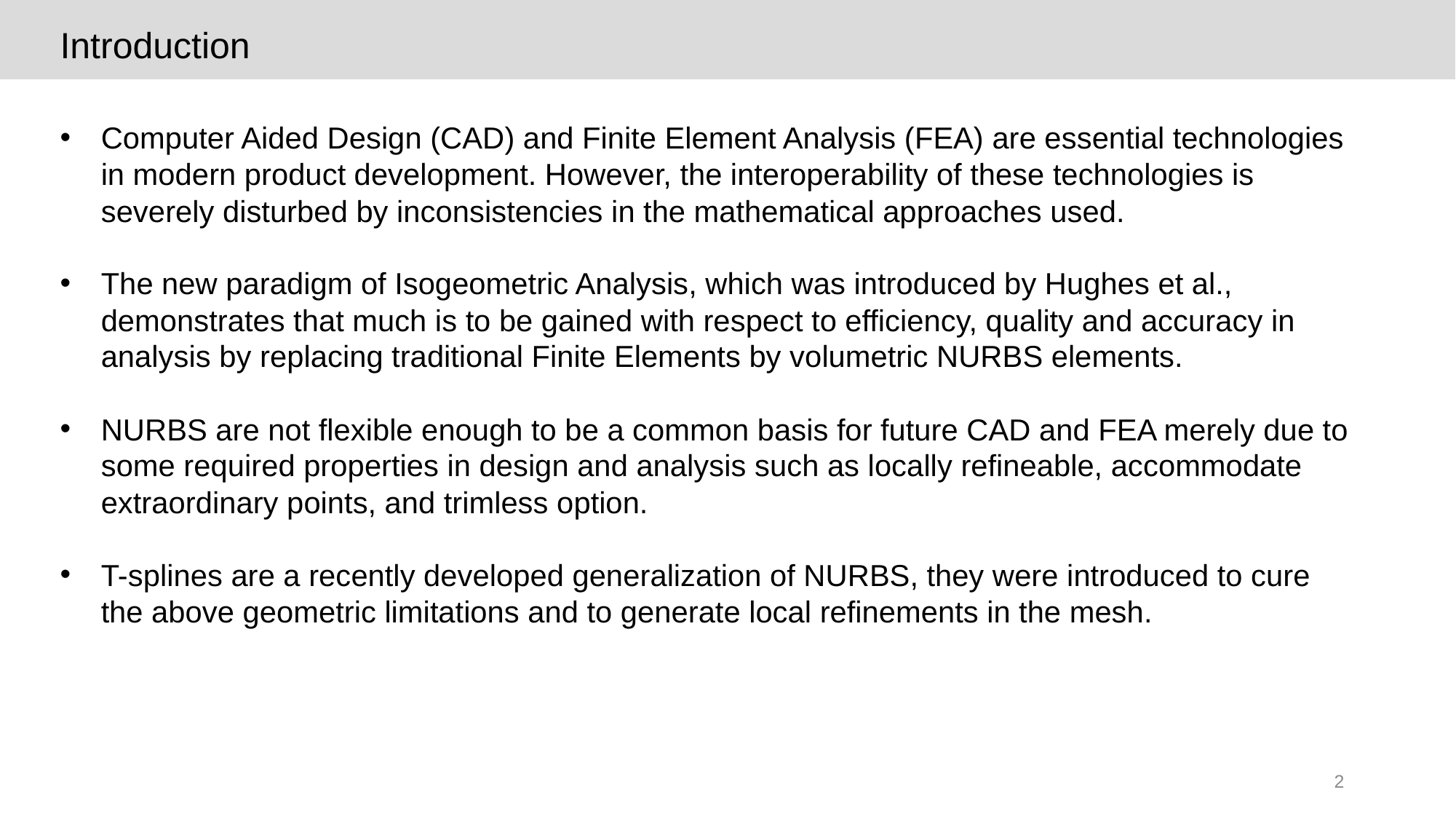

Introduction
Computer Aided Design (CAD) and Finite Element Analysis (FEA) are essential technologies in modern product development. However, the interoperability of these technologies is severely disturbed by inconsistencies in the mathematical approaches used.

The new paradigm of Isogeometric Analysis, which was introduced by Hughes et al., demonstrates that much is to be gained with respect to efficiency, quality and accuracy in analysis by replacing traditional Finite Elements by volumetric NURBS elements.

NURBS are not flexible enough to be a common basis for future CAD and FEA merely due to some required properties in design and analysis such as locally refineable, accommodate extraordinary points, and trimless option.

T-splines are a recently developed generalization of NURBS, they were introduced to cure the above geometric limitations and to generate local refinements in the mesh.
2